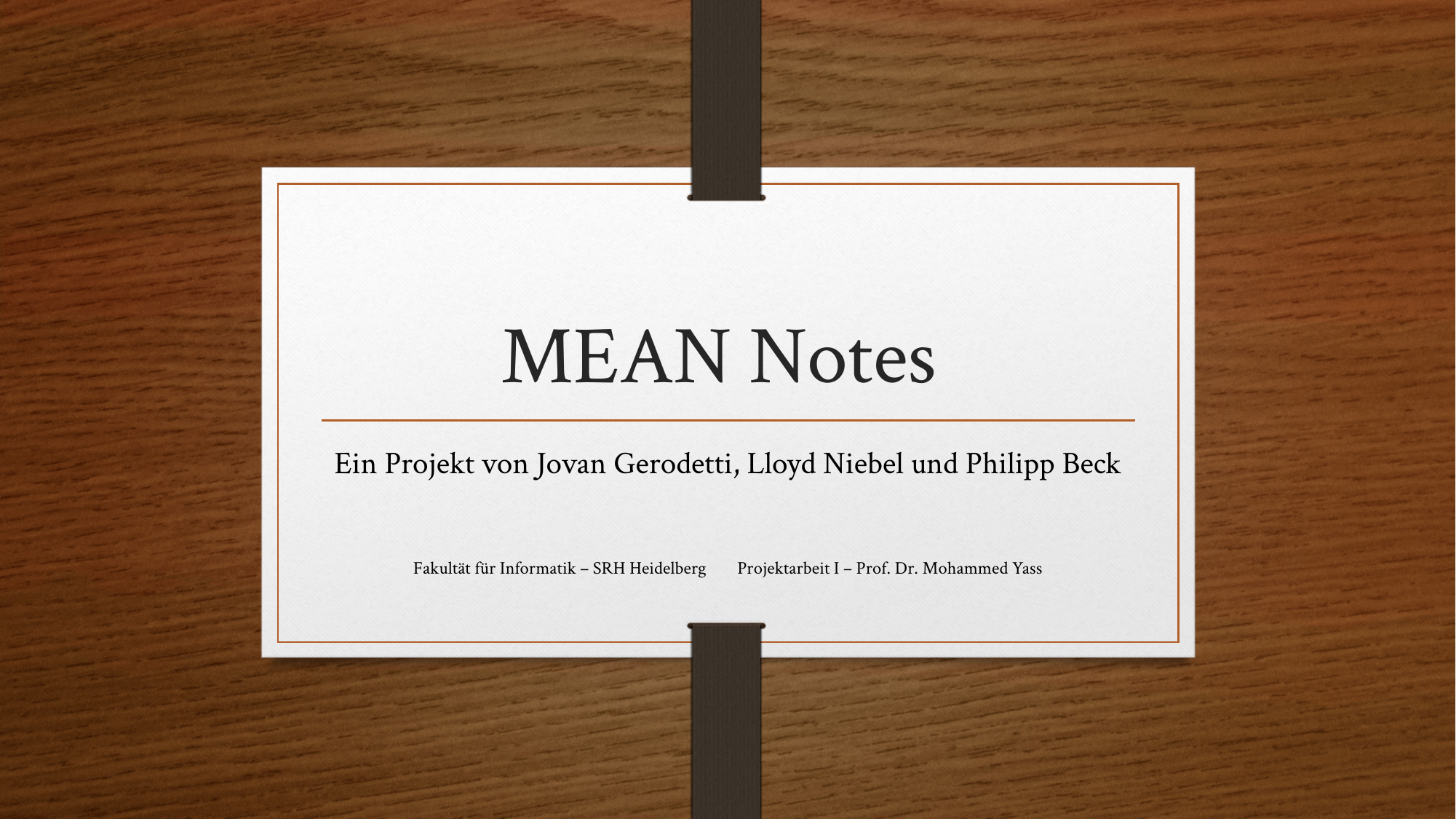

# MEAN Notes
Ein Projekt von Jovan Gerodetti, Lloyd Niebel und Philipp Beck

Fakultät für Informatik – SRH Heidelberg				Projektarbeit I – Prof. Dr. Mohammed Yass